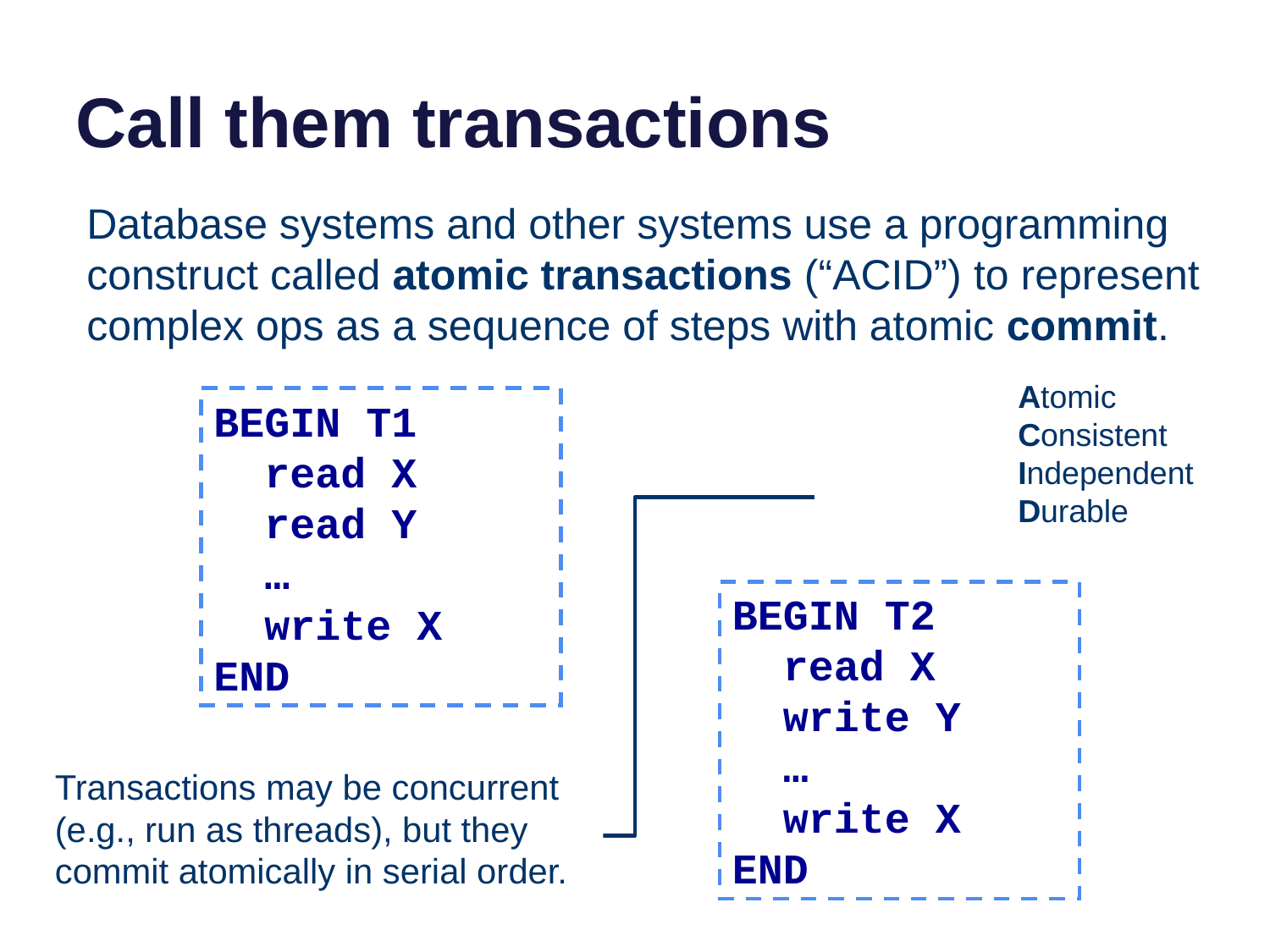

# Call them transactions
Database systems and other systems use a programming construct called atomic transactions (“ACID”) to represent complex ops as a sequence of steps with atomic commit.
Atomic
Consistent
Independent
Durable
BEGIN T1
  read X
  read Y
  …
  write X
END
BEGIN T2
  read X
  write Y
  …
  write X
END
Transactions may be concurrent (e.g., run as threads), but they commit atomically in serial order.